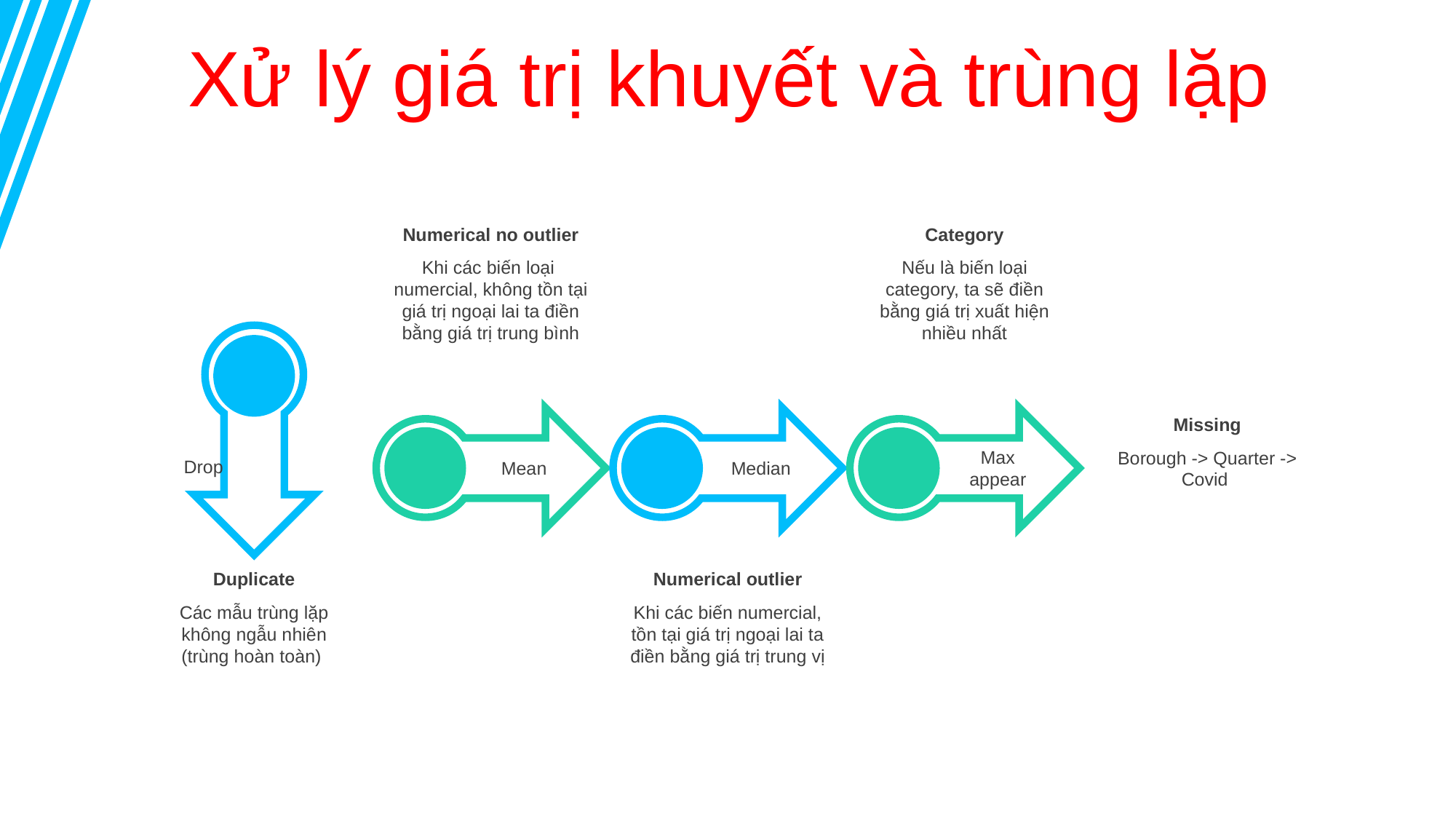

Xử lý giá trị khuyết và trùng lặp
Numerical no outlier
Khi các biến loại  numercial, không tồn tại giá trị ngoại lai ta điền bằng giá trị trung bình
Category
Nếu là biến loại category, ta sẽ điền bằng giá trị xuất hiện nhiều nhất

Missing
Borough -> Quarter -> Covid

	Drop
Mean
Median
Max appear
Duplicate
Các mẫu trùng lặp không ngẫu nhiên (trùng hoàn toàn)
Numerical outlier
Khi các biến numercial, tồn tại giá trị ngoại lai ta điền bằng giá trị trung vị